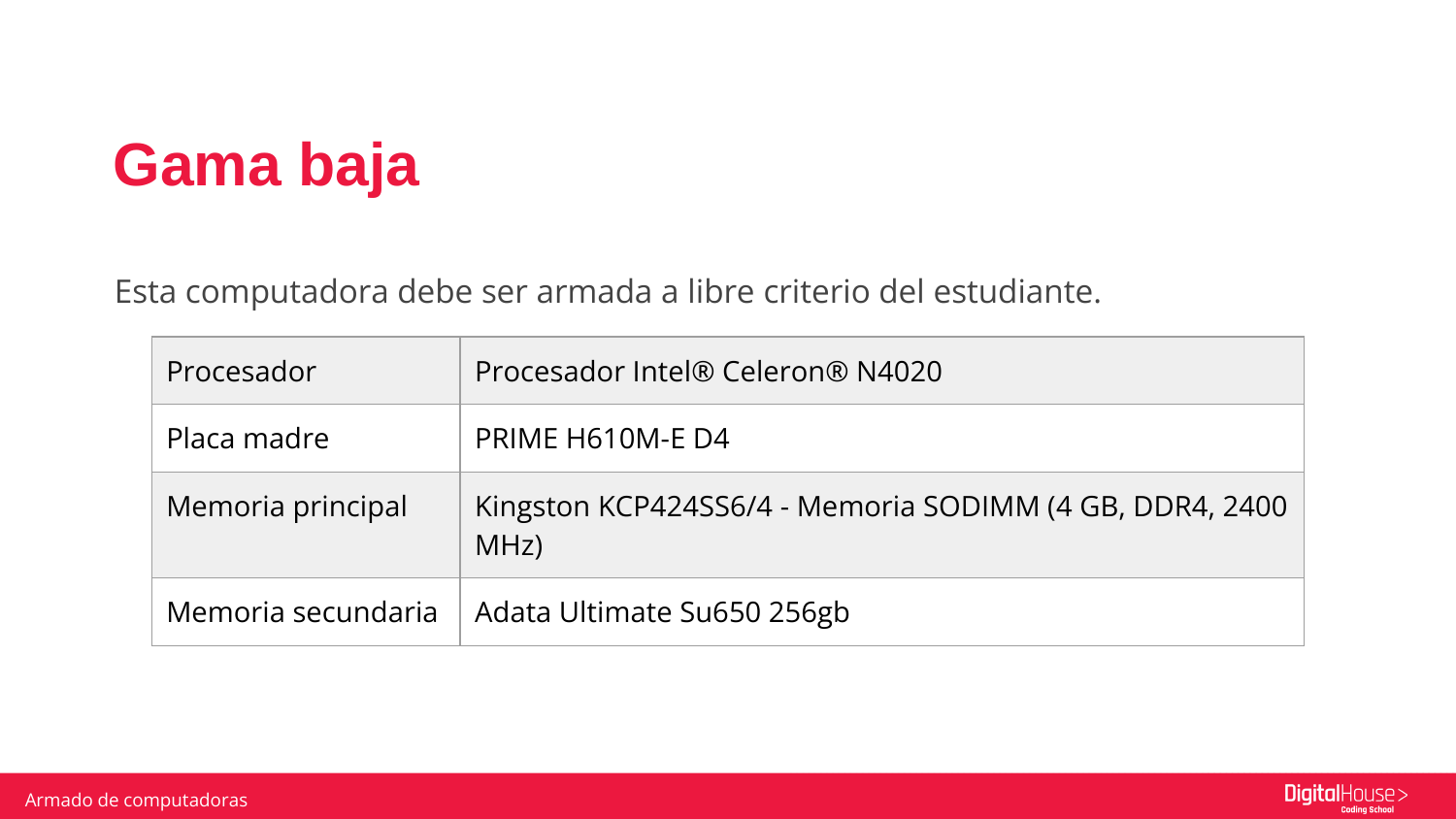

Gama baja
Esta computadora debe ser armada a libre criterio del estudiante.

| Procesador | Procesador Intel® Celeron® N4020 |
| --- | --- |
| Placa madre | PRIME H610M-E D4 |
| Memoria principal | Kingston KCP424SS6/4 - Memoria SODIMM (4 GB, DDR4, 2400 MHz) |
| Memoria secundaria | Adata Ultimate Su650 256gb |